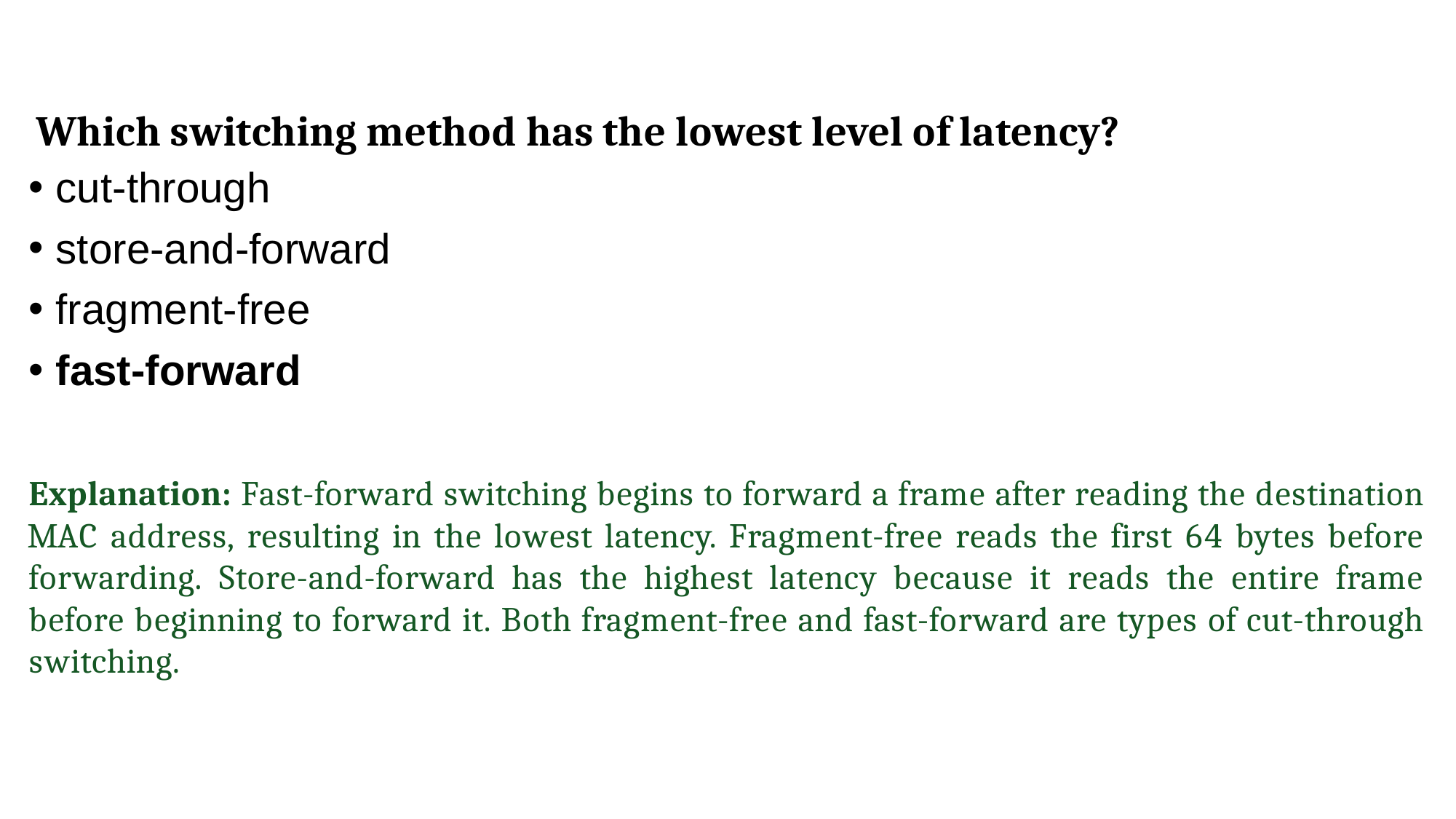

Which switching method has the lowest level of latency?
cut-through
store-and-forward
fragment-free
fast-forward
Explanation: Fast-forward switching begins to forward a frame after reading the destination MAC address, resulting in the lowest latency. Fragment-free reads the first 64 bytes before forwarding. Store-and-forward has the highest latency because it reads the entire frame before beginning to forward it. Both fragment-free and fast-forward are types of cut-through switching.